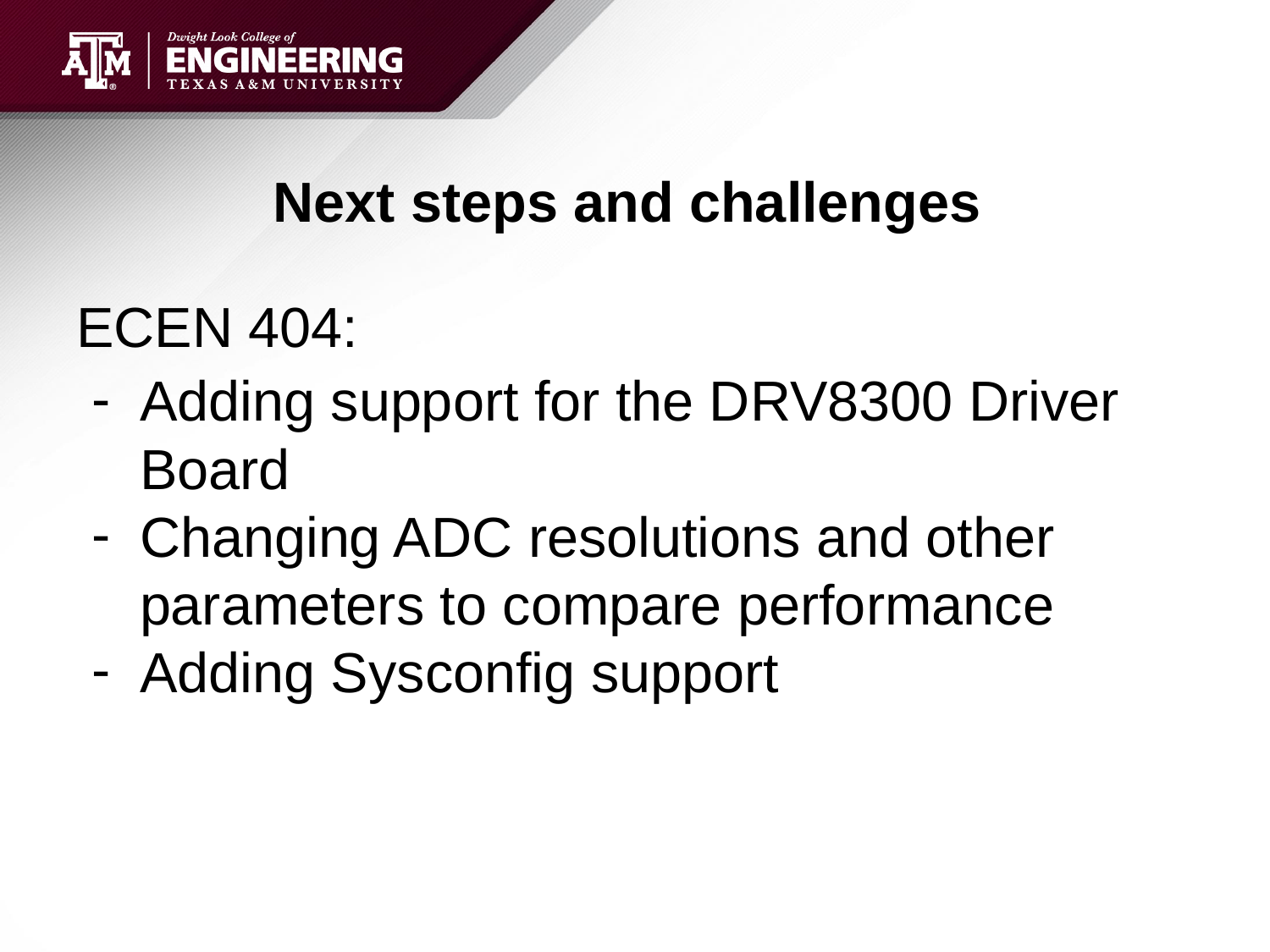

# Next steps and challenges
ECEN 404:
Adding support for the DRV8300 Driver Board
Changing ADC resolutions and other parameters to compare performance
Adding Sysconfig support